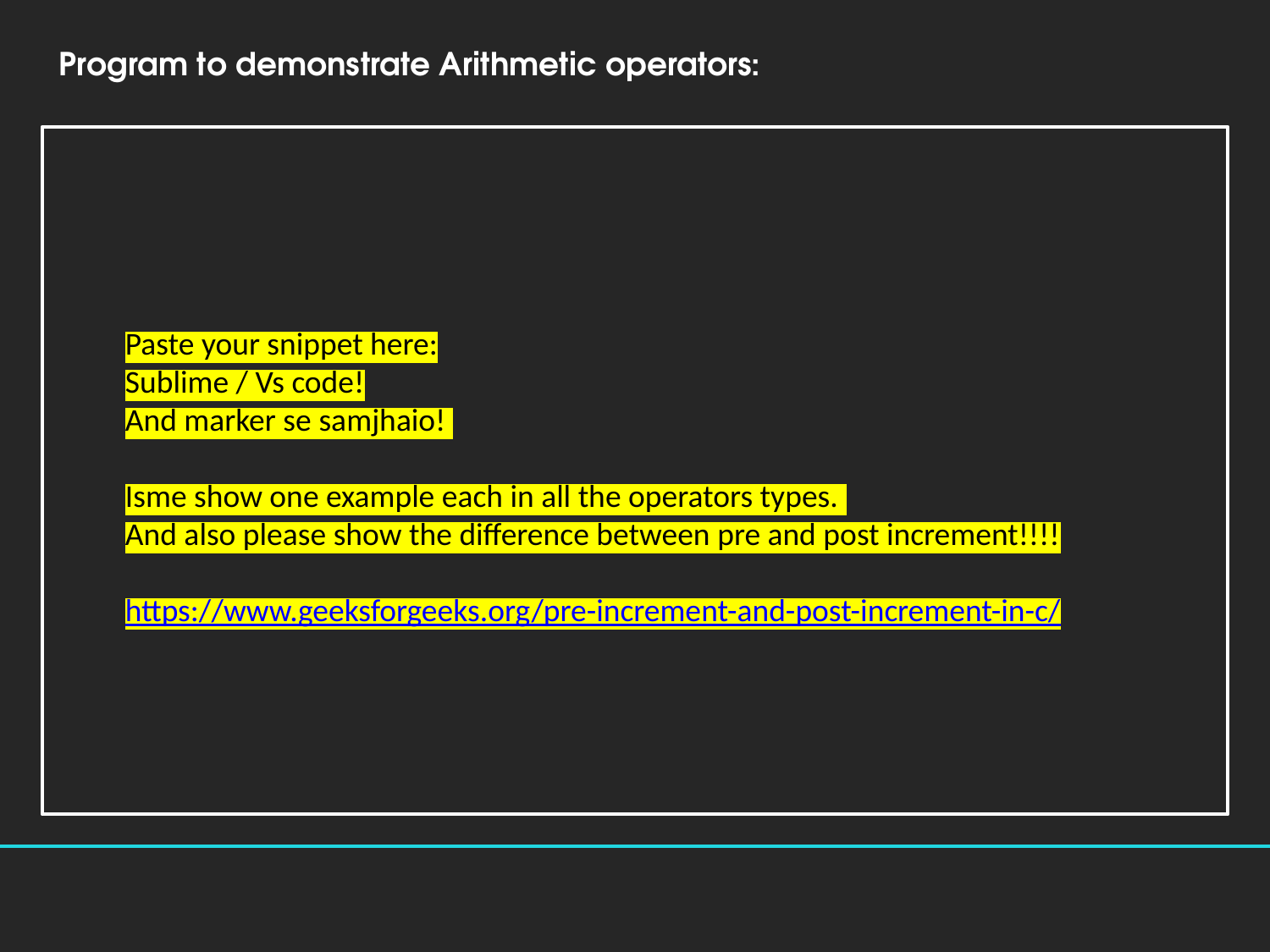

Program to demonstrate Arithmetic operators:

Paste your snippet here:
Sublime / Vs code!
And marker se samjhaio!

Isme show one example each in all the operators types.
And also please show the difference between pre and post increment!!!!

https://www.geeksforgeeks.org/pre-increment-and-post-increment-in-c/